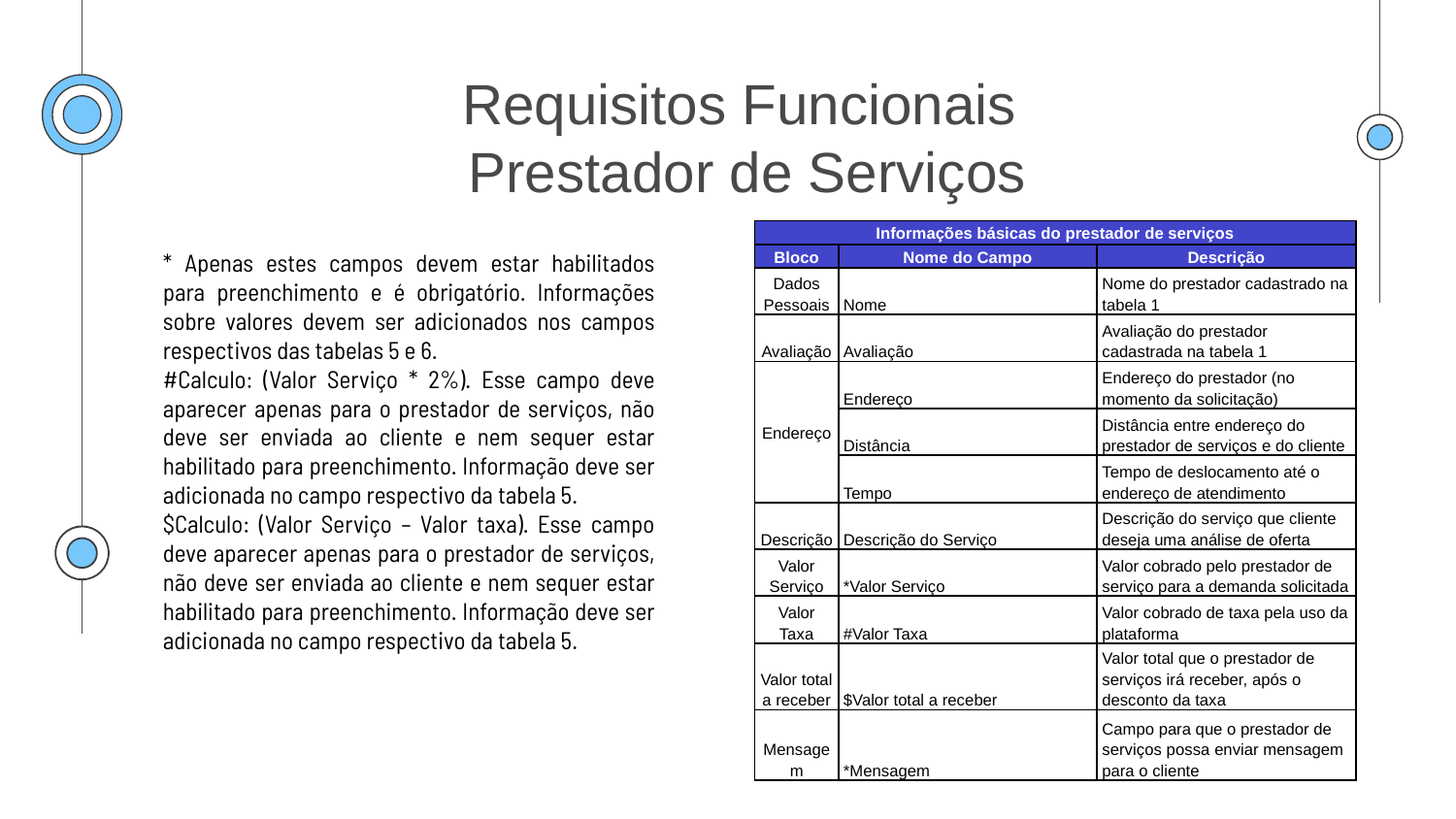

# Requisitos Funcionais Prestador de Serviços
| Informações básicas do prestador de serviços |  |  |
| --- | --- | --- |
| Bloco | Nome do Campo | Descrição |
| Dados Pessoais | Nome | Nome do prestador cadastrado na tabela 1 |
| Avaliação | Avaliação | Avaliação do prestador cadastrada na tabela 1 |
| Endereço | Endereço | Endereço do prestador (no momento da solicitação) |
|  | Distância | Distância entre endereço do prestador de serviços e do cliente |
|  | Tempo | Tempo de deslocamento até o endereço de atendimento |
| Descrição | Descrição do Serviço | Descrição do serviço que cliente deseja uma análise de oferta |
| Valor Serviço | \*Valor Serviço | Valor cobrado pelo prestador de serviço para a demanda solicitada |
| Valor Taxa | #Valor Taxa | Valor cobrado de taxa pela uso da plataforma |
| Valor total a receber | $Valor total a receber | Valor total que o prestador de serviços irá receber, após o desconto da taxa |
| Mensagem | \*Mensagem | Campo para que o prestador de serviços possa enviar mensagem para o cliente |
* Apenas estes campos devem estar habilitados para preenchimento e é obrigatório. Informações sobre valores devem ser adicionados nos campos respectivos das tabelas 5 e 6.
#Calculo: (Valor Serviço * 2%). Esse campo deve aparecer apenas para o prestador de serviços, não deve ser enviada ao cliente e nem sequer estar habilitado para preenchimento. Informação deve ser adicionada no campo respectivo da tabela 5.
$Calculo: (Valor Serviço – Valor taxa). Esse campo deve aparecer apenas para o prestador de serviços, não deve ser enviada ao cliente e nem sequer estar habilitado para preenchimento. Informação deve ser adicionada no campo respectivo da tabela 5.